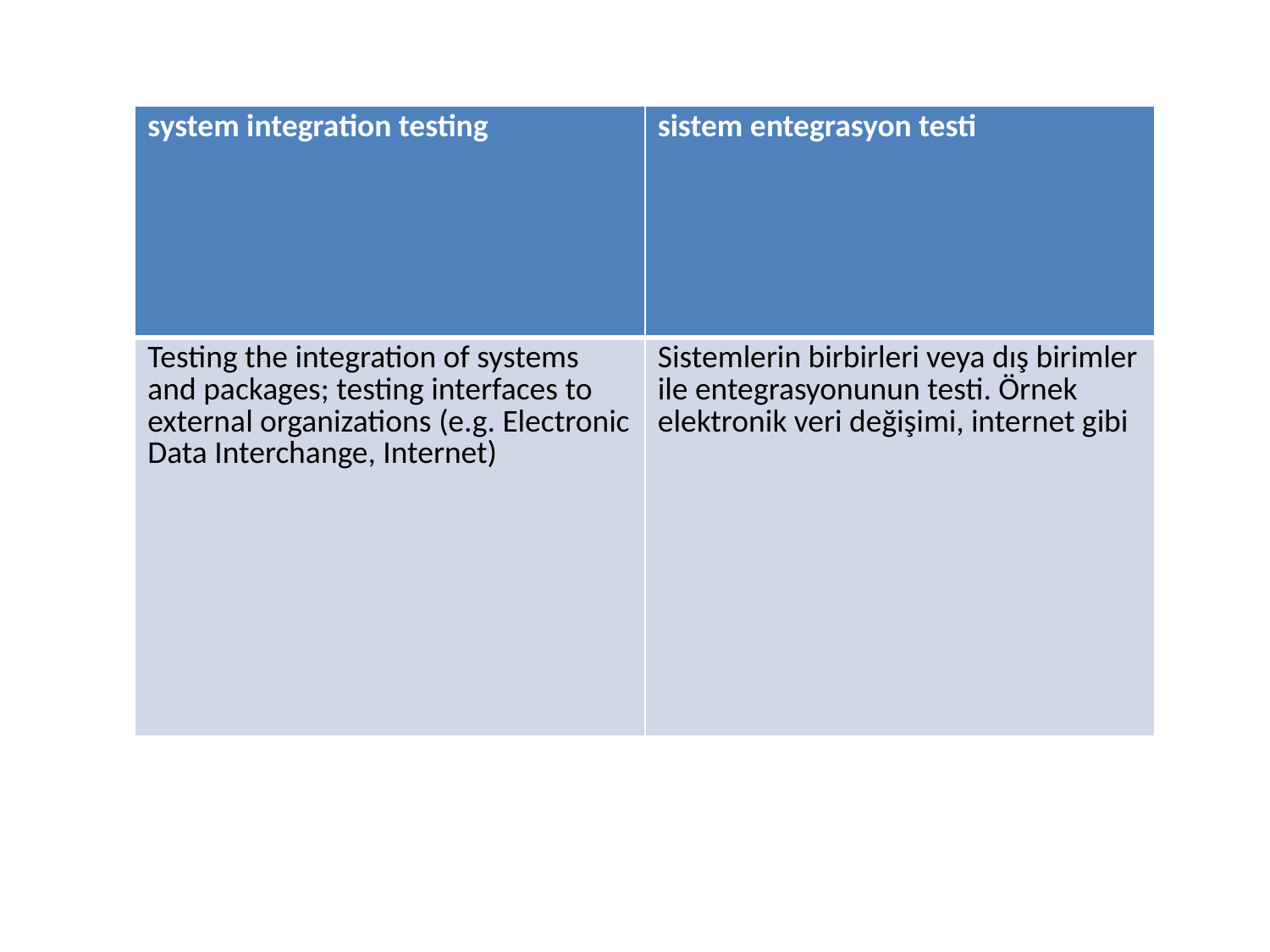

| system integration testing | sistem entegrasyon testi |
| --- | --- |
| Testing the integration of systems and packages; testing interfaces to external organizations (e.g. Electronic Data Interchange, Internet) | Sistemlerin birbirleri veya dış birimler ile entegrasyonunun testi. Örnek elektronik veri değişimi, internet gibi |